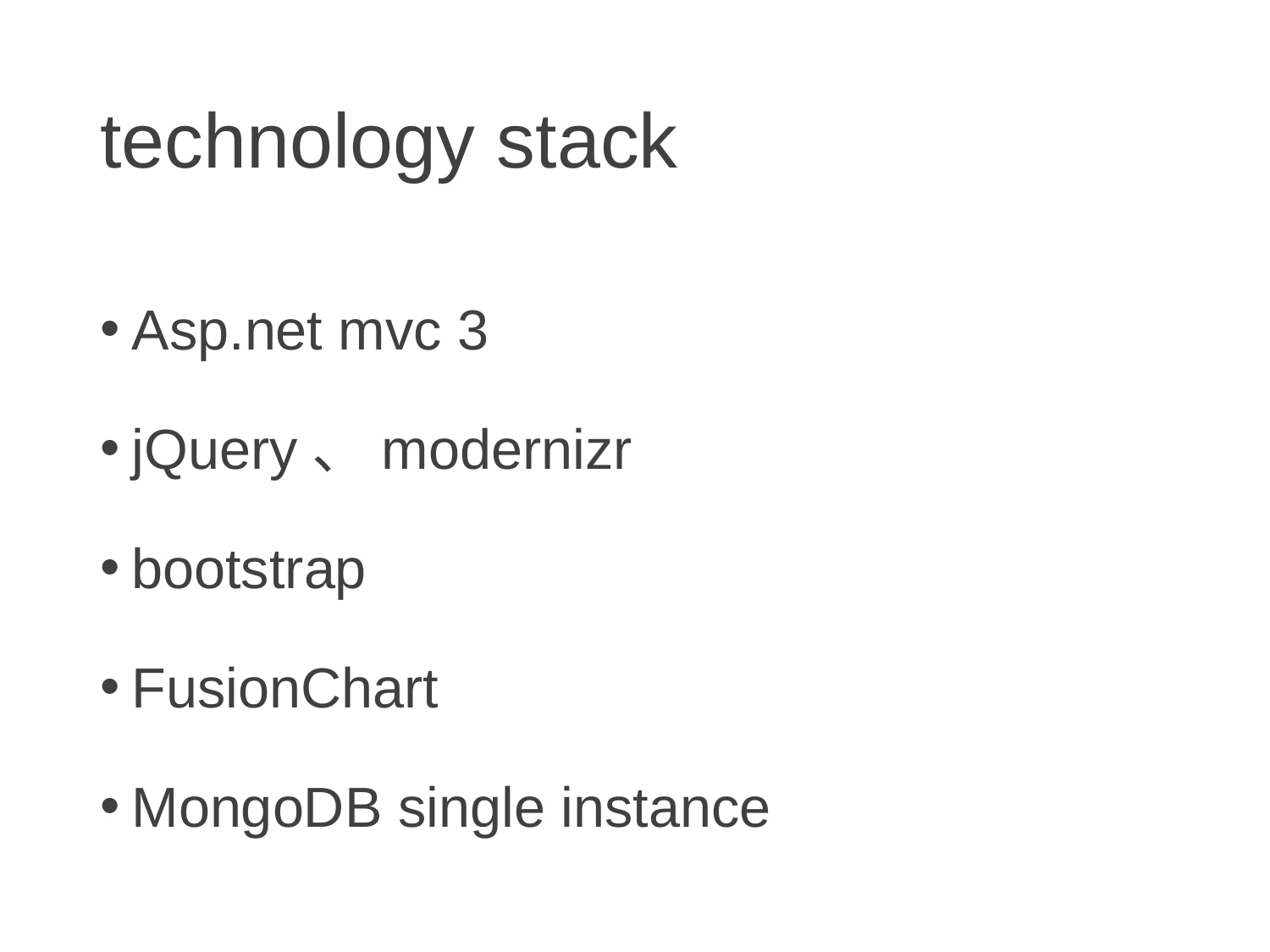

# technology stack
Asp.net mvc 3
jQuery、modernizr
bootstrap
FusionChart
MongoDB single instance